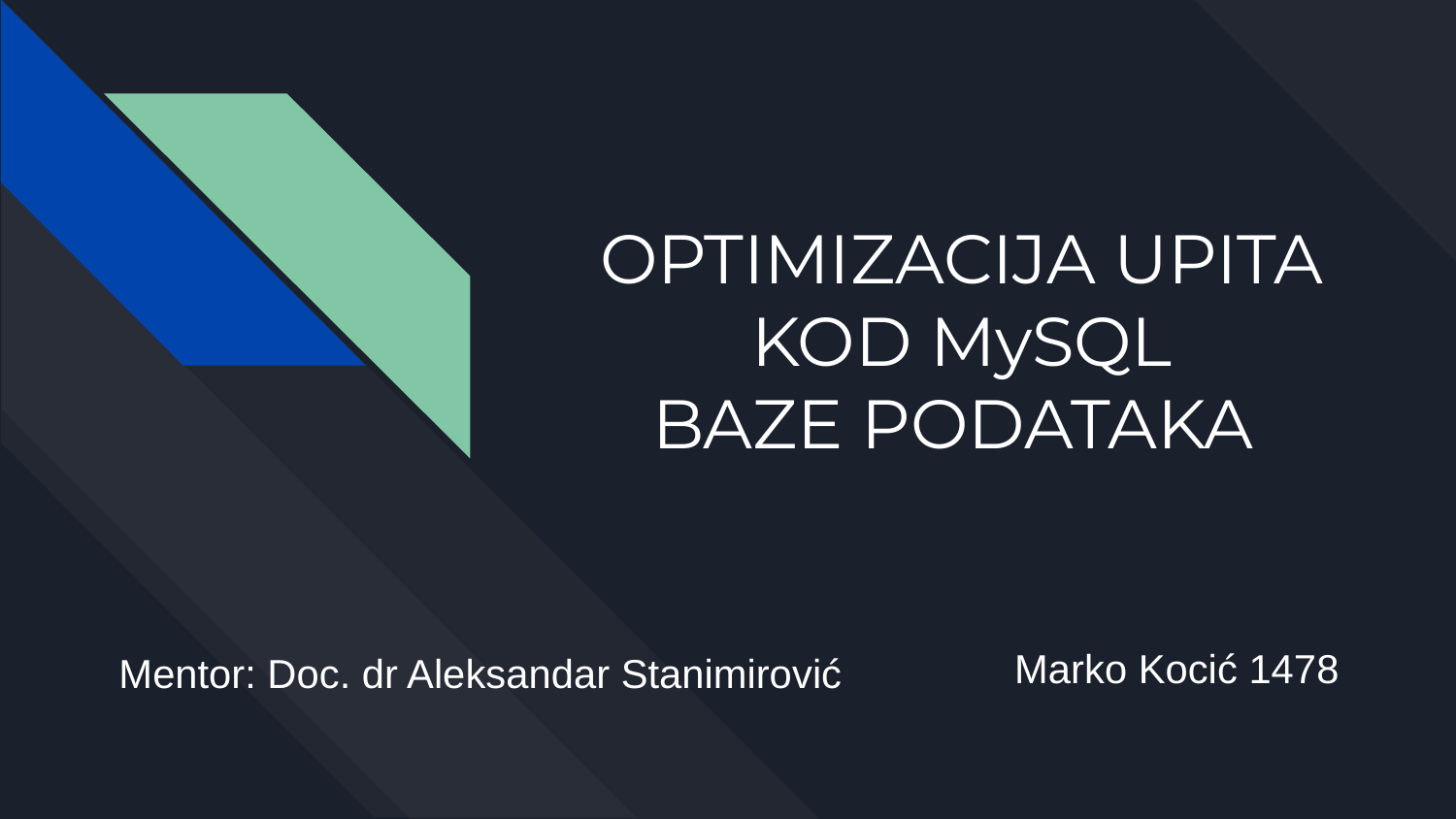

# OPTIMIZACIJA UPITA KOD MySQL
BAZE PODATAKA
Mentor: Doc. dr Aleksandar Stanimirović

Marko Kocić 1478